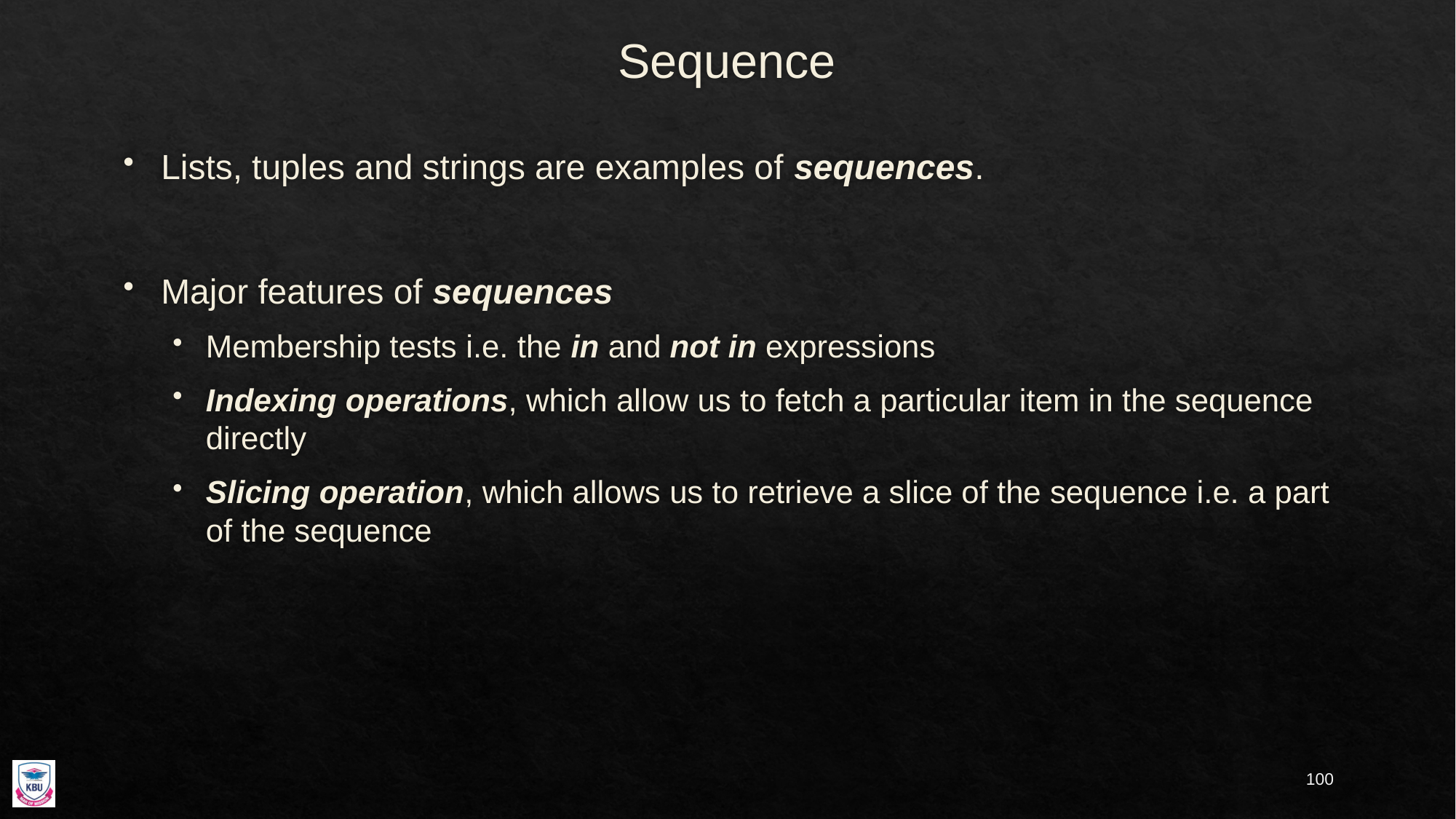

# Sequence
Lists, tuples and strings are examples of sequences.

Major features of sequences
Membership tests i.e. the in and not in expressions
Indexing operations, which allow us to fetch a particular item in the sequence directly
Slicing operation, which allows us to retrieve a slice of the sequence i.e. a part of the sequence
100